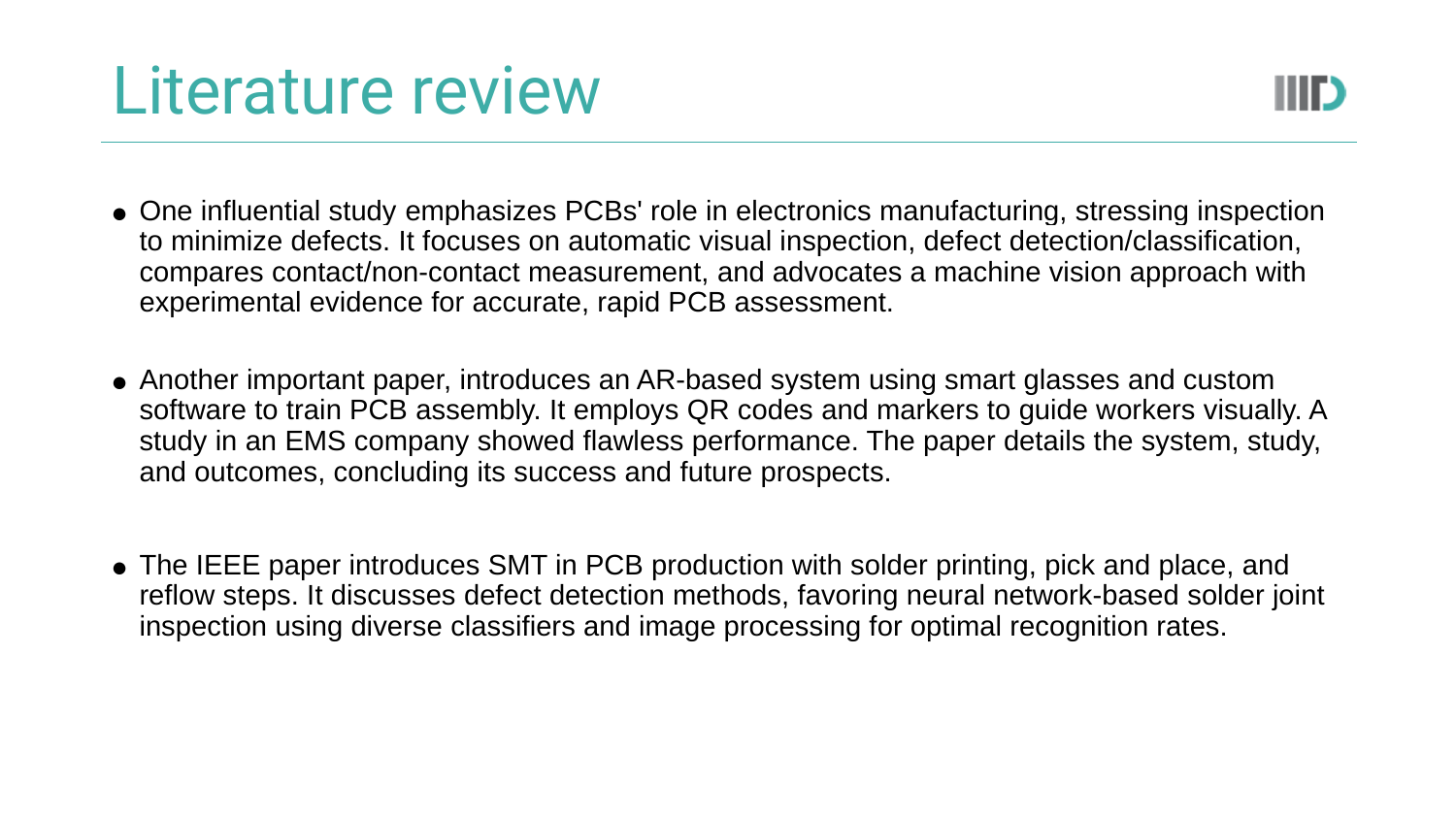

# Literature review
One influential study emphasizes PCBs' role in electronics manufacturing, stressing inspection to minimize defects. It focuses on automatic visual inspection, defect detection/classification, compares contact/non-contact measurement, and advocates a machine vision approach with experimental evidence for accurate, rapid PCB assessment.

Another important paper, introduces an AR-based system using smart glasses and custom software to train PCB assembly. It employs QR codes and markers to guide workers visually. A study in an EMS company showed flawless performance. The paper details the system, study, and outcomes, concluding its success and future prospects.

The IEEE paper introduces SMT in PCB production with solder printing, pick and place, and reflow steps. It discusses defect detection methods, favoring neural network-based solder joint inspection using diverse classifiers and image processing for optimal recognition rates.